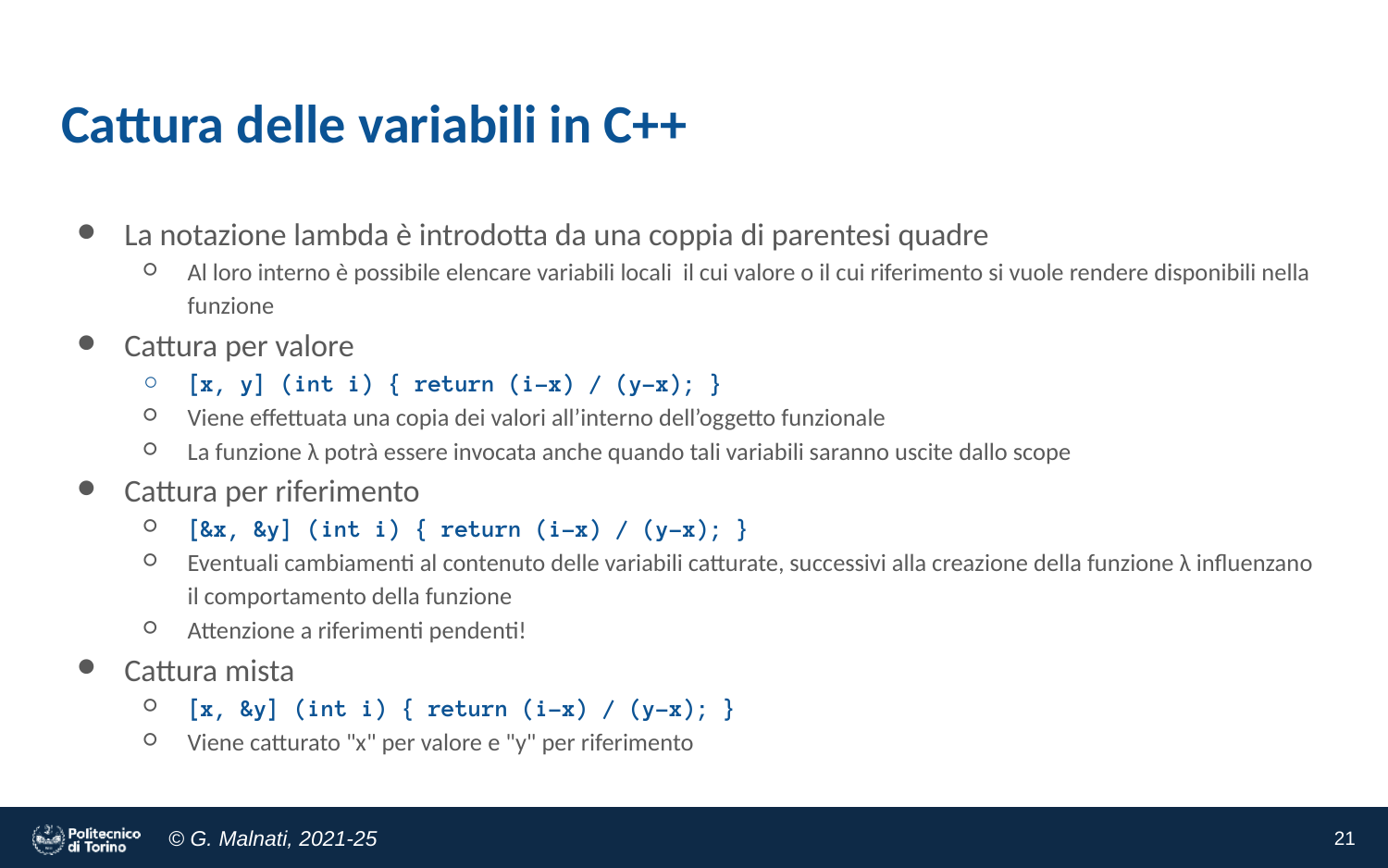

# Cattura delle variabili in C++
La notazione lambda è introdotta da una coppia di parentesi quadre
Al loro interno è possibile elencare variabili locali  il cui valore o il cui riferimento si vuole rendere disponibili nella funzione
Cattura per valore
[x, y] (int i) { return (i-x) / (y-x); }
Viene effettuata una copia dei valori all’interno dell’oggetto funzionale
La funzione λ potrà essere invocata anche quando tali variabili saranno uscite dallo scope
Cattura per riferimento
[&x, &y] (int i) { return (i-x) / (y-x); }
Eventuali cambiamenti al contenuto delle variabili catturate, successivi alla creazione della funzione λ influenzano il comportamento della funzione
Attenzione a riferimenti pendenti!
Cattura mista
[x, &y] (int i) { return (i-x) / (y-x); }
Viene catturato "x" per valore e "y" per riferimento
21